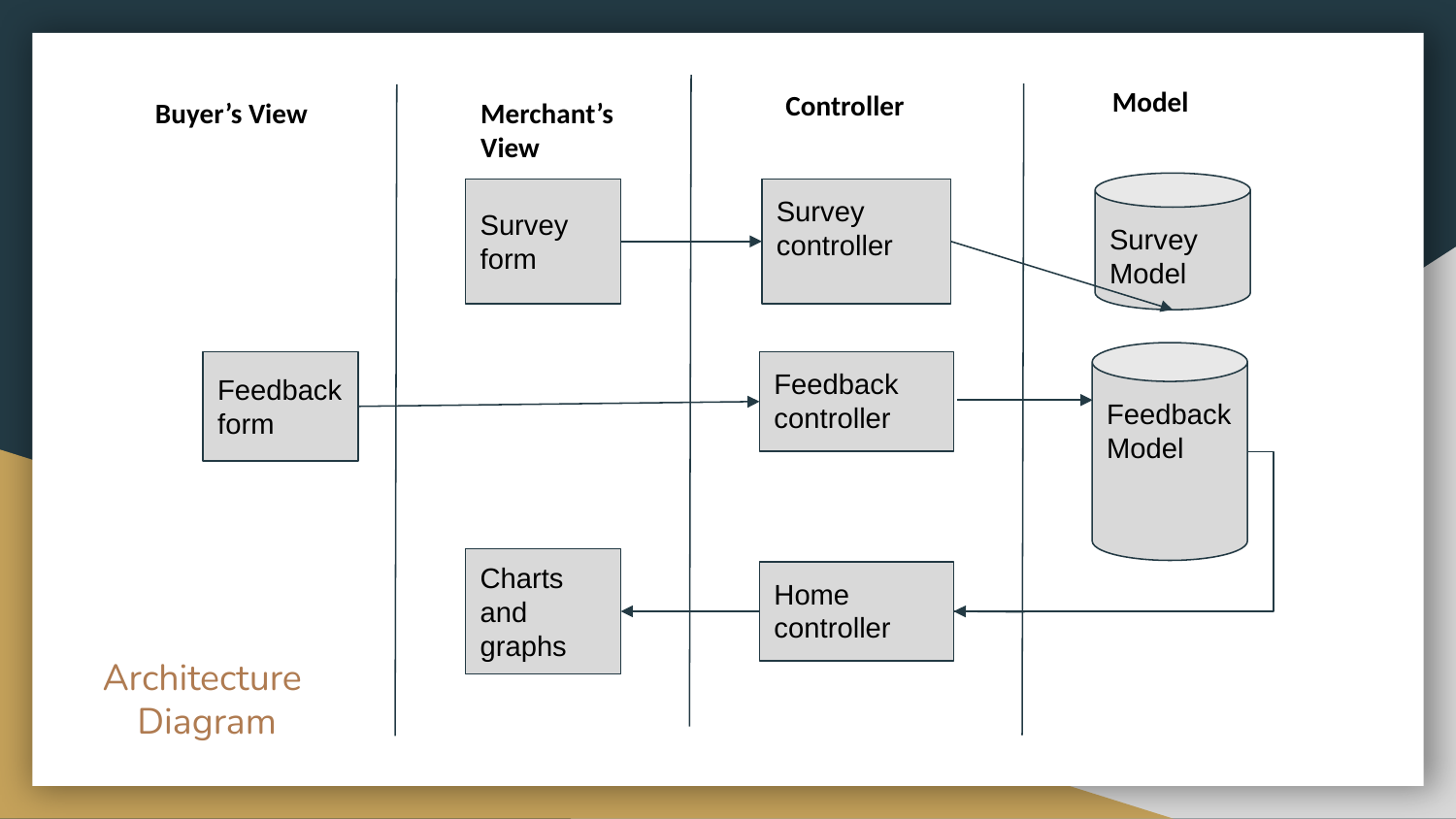

Model
Controller
Buyer’s View
Merchant’s View
Survey Model
Survey form
Survey controller
Feedback Model
Feedback form
Feedback controller
Charts and graphs
Home controller
# Architecture
Diagram